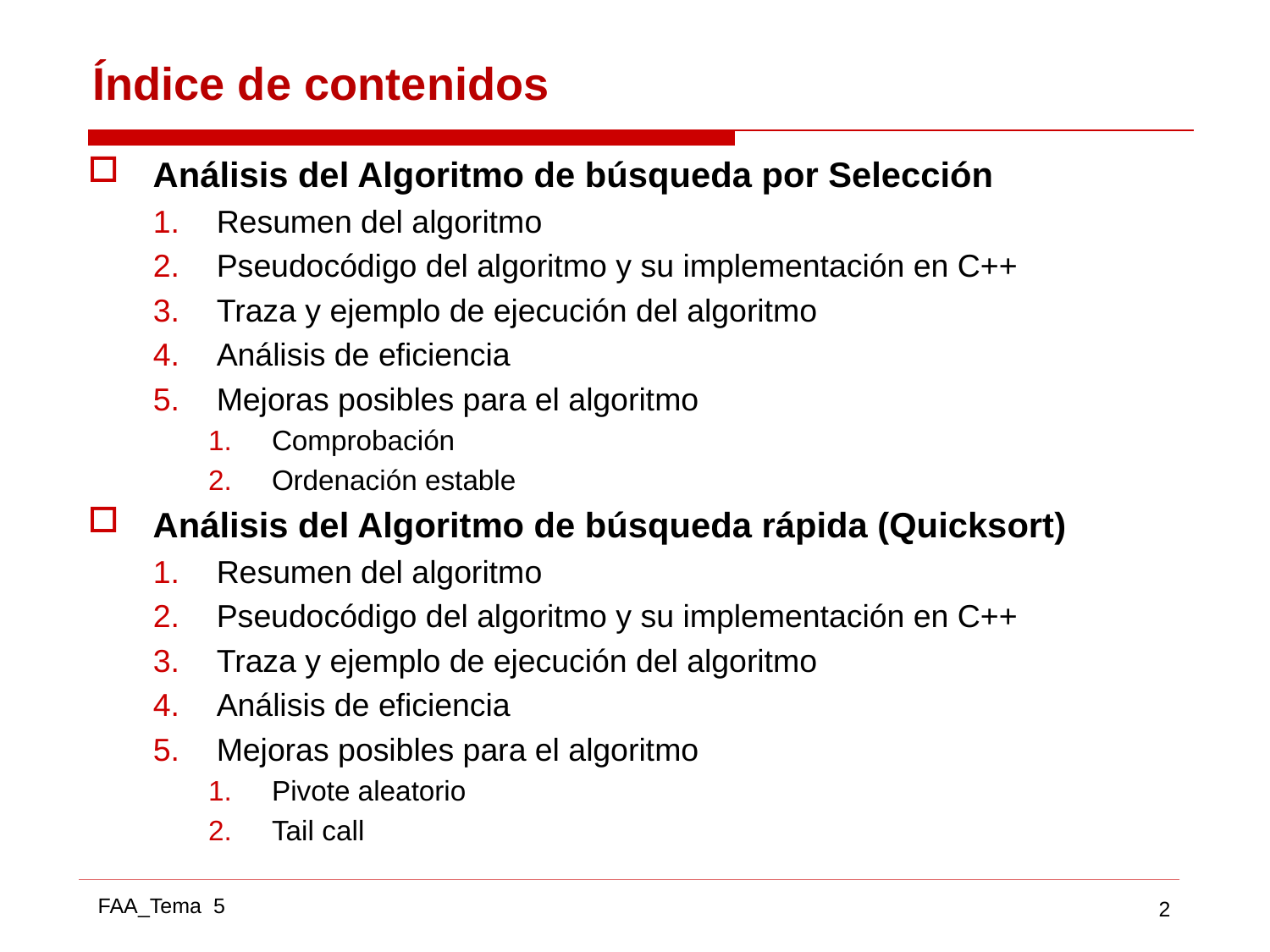

# Índice de contenidos
Análisis del Algoritmo de búsqueda por Selección
Resumen del algoritmo
Pseudocódigo del algoritmo y su implementación en C++
Traza y ejemplo de ejecución del algoritmo
Análisis de eficiencia
Mejoras posibles para el algoritmo
Comprobación
Ordenación estable
Análisis del Algoritmo de búsqueda rápida (Quicksort)
Resumen del algoritmo
Pseudocódigo del algoritmo y su implementación en C++
Traza y ejemplo de ejecución del algoritmo
Análisis de eficiencia
Mejoras posibles para el algoritmo
Pivote aleatorio
Tail call